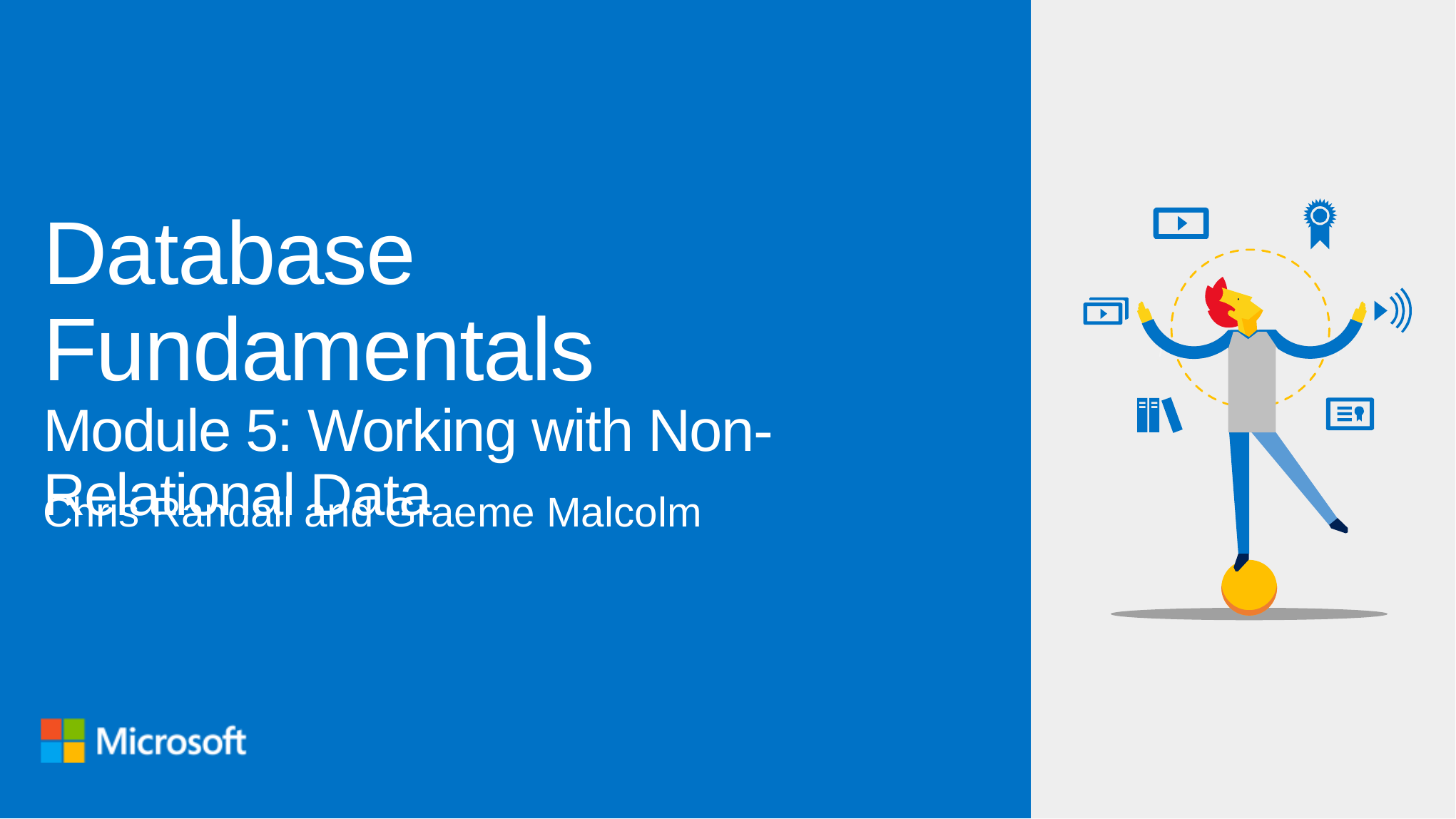

# Database Fundamentals Module 5: Working with Non-Relational Data
Chris Randall and Graeme Malcolm